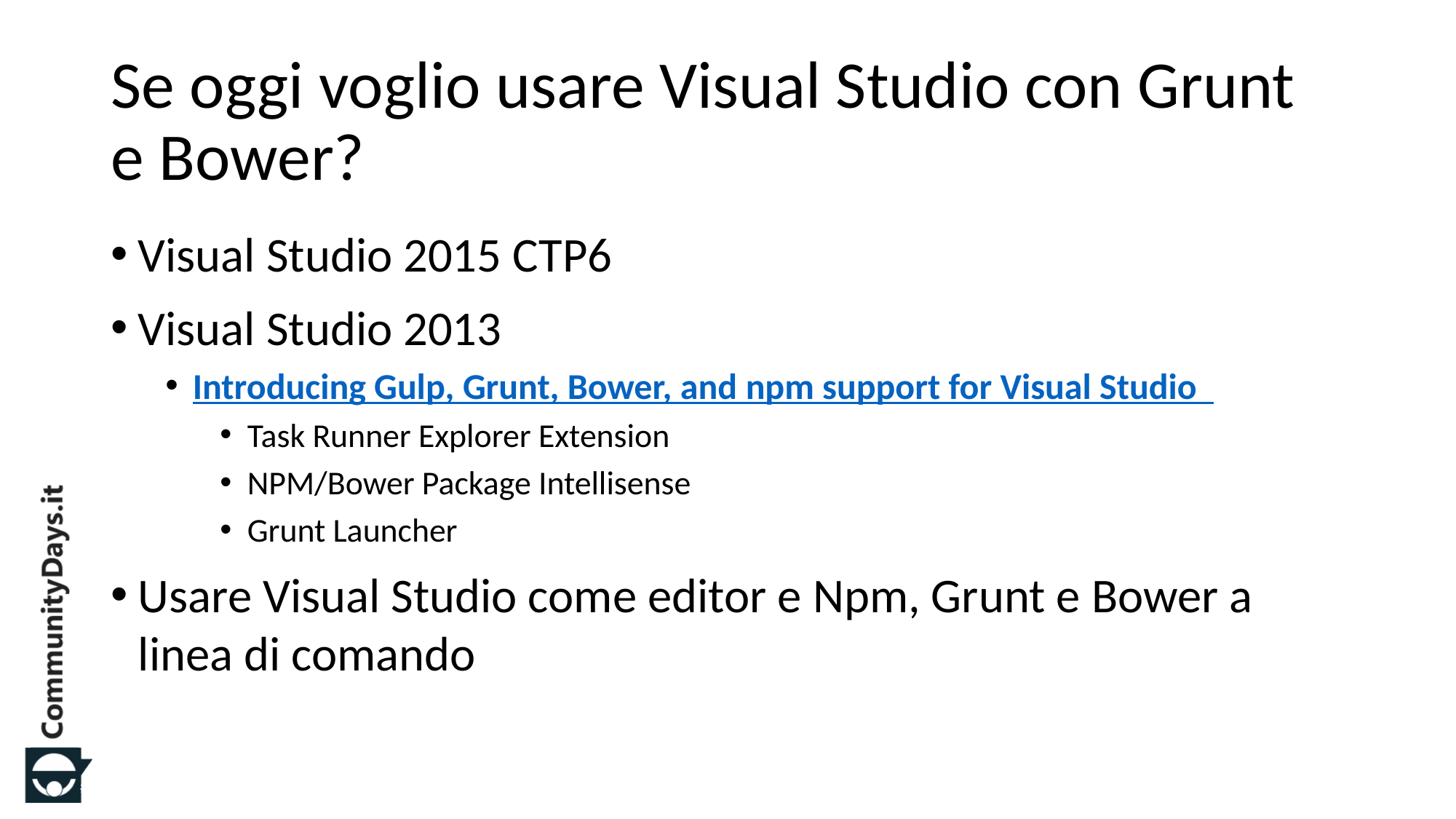

# Se oggi voglio usare Visual Studio con Grunt e Bower?
Visual Studio 2015 CTP6
Visual Studio 2013
Introducing Gulp, Grunt, Bower, and npm support for Visual Studio
Task Runner Explorer Extension
NPM/Bower Package Intellisense
Grunt Launcher
Usare Visual Studio come editor e Npm, Grunt e Bower a linea di comando